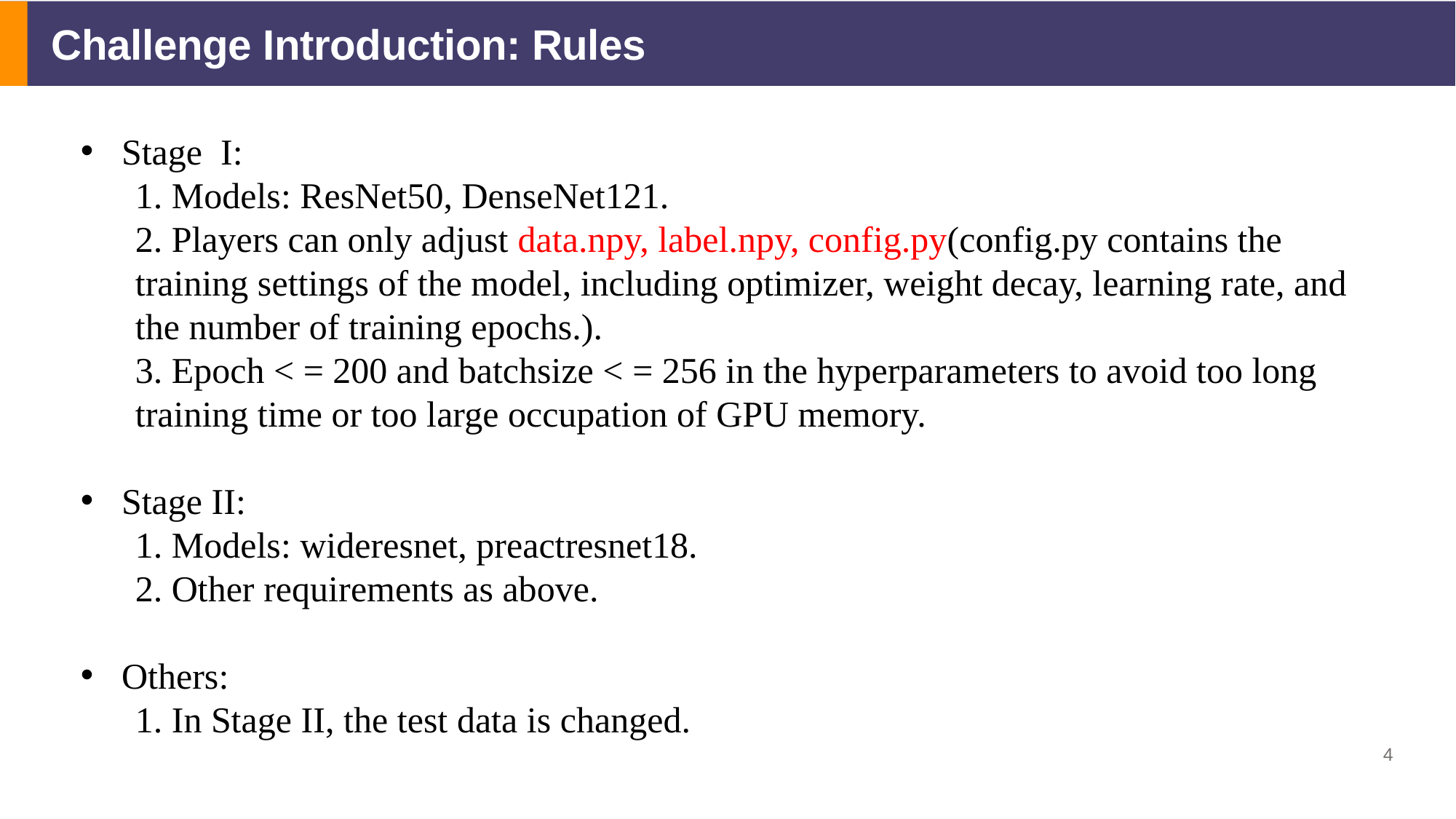

Challenge Introduction: Rules
Stage  I:
1. Models: ResNet50, DenseNet121.
2. Players can only adjust data.npy, label.npy, config.py(config.py contains the training settings of the model, including optimizer, weight decay, learning rate, and the number of training epochs.).
3. Epoch < = 200 and batchsize < = 256 in the hyperparameters to avoid too long training time or too large occupation of GPU memory.

Stage II:
1. Models: wideresnet, preactresnet18.
2. Other requirements as above.

Others:
1. In Stage II, the test data is changed.

4